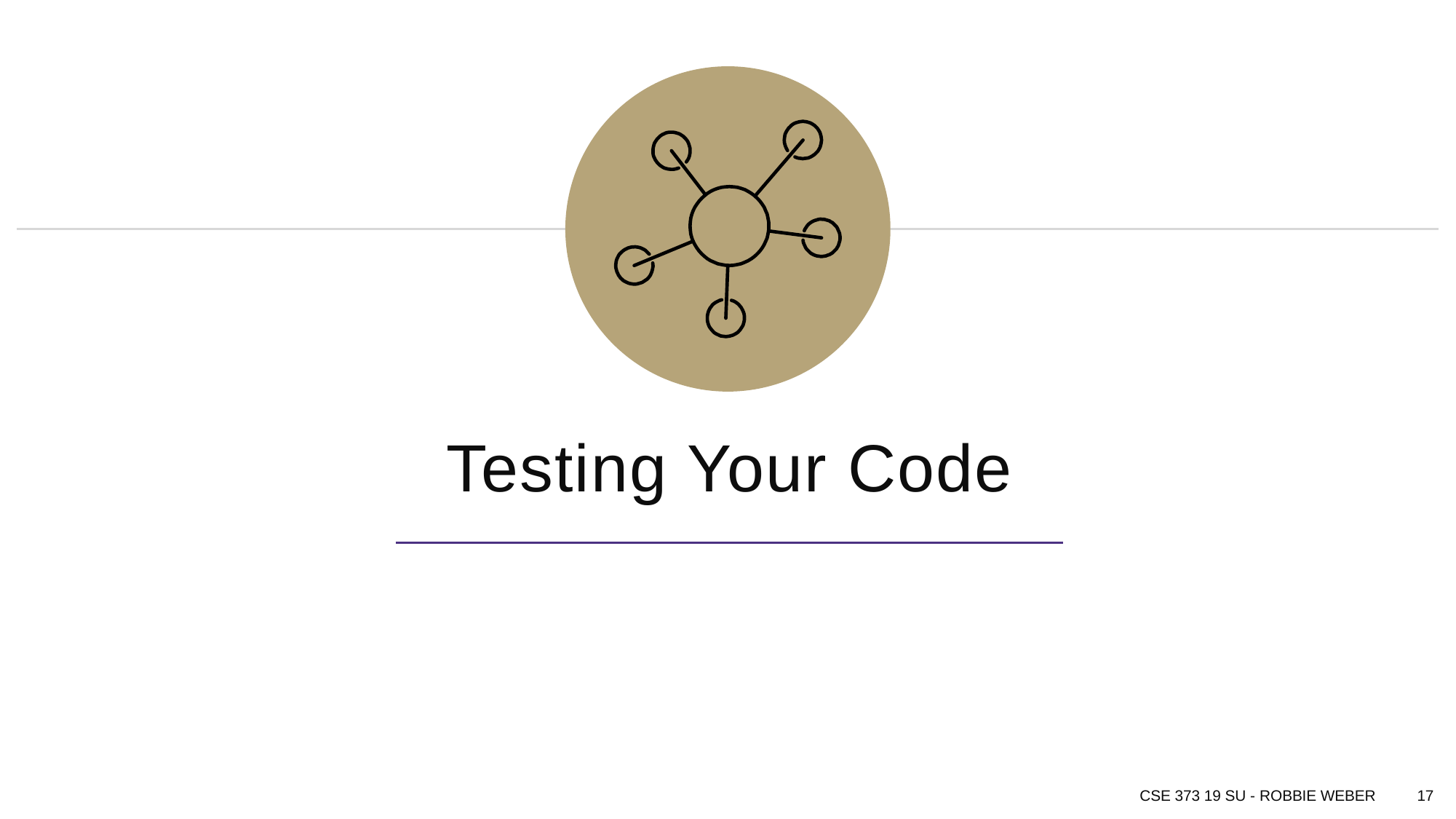

# Testing Your Code

CSE 373 19 Su - Robbie Weber
17